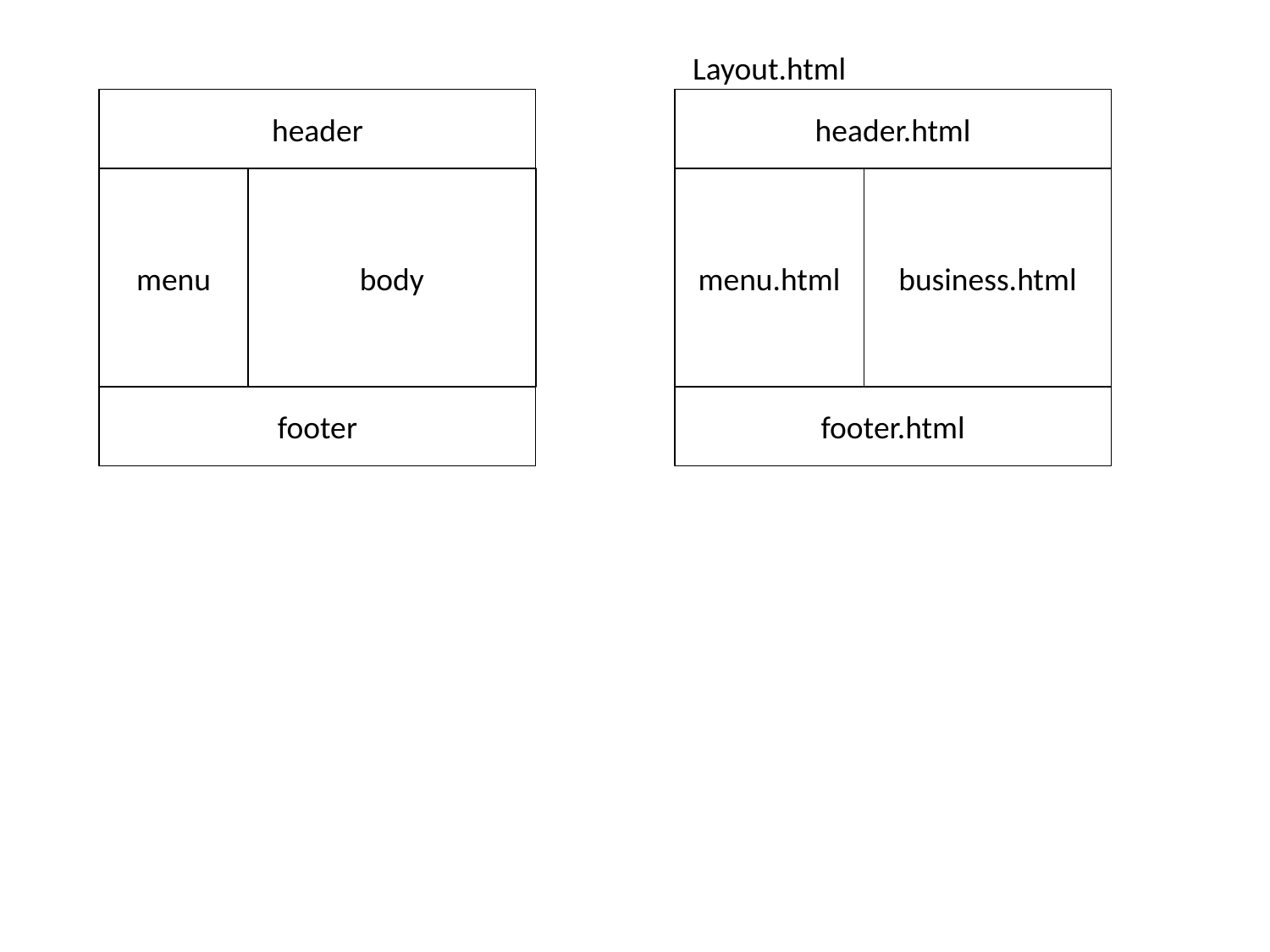

Layout.html
header.html
menu.html
business.html
footer.html
header
menu
body
footer